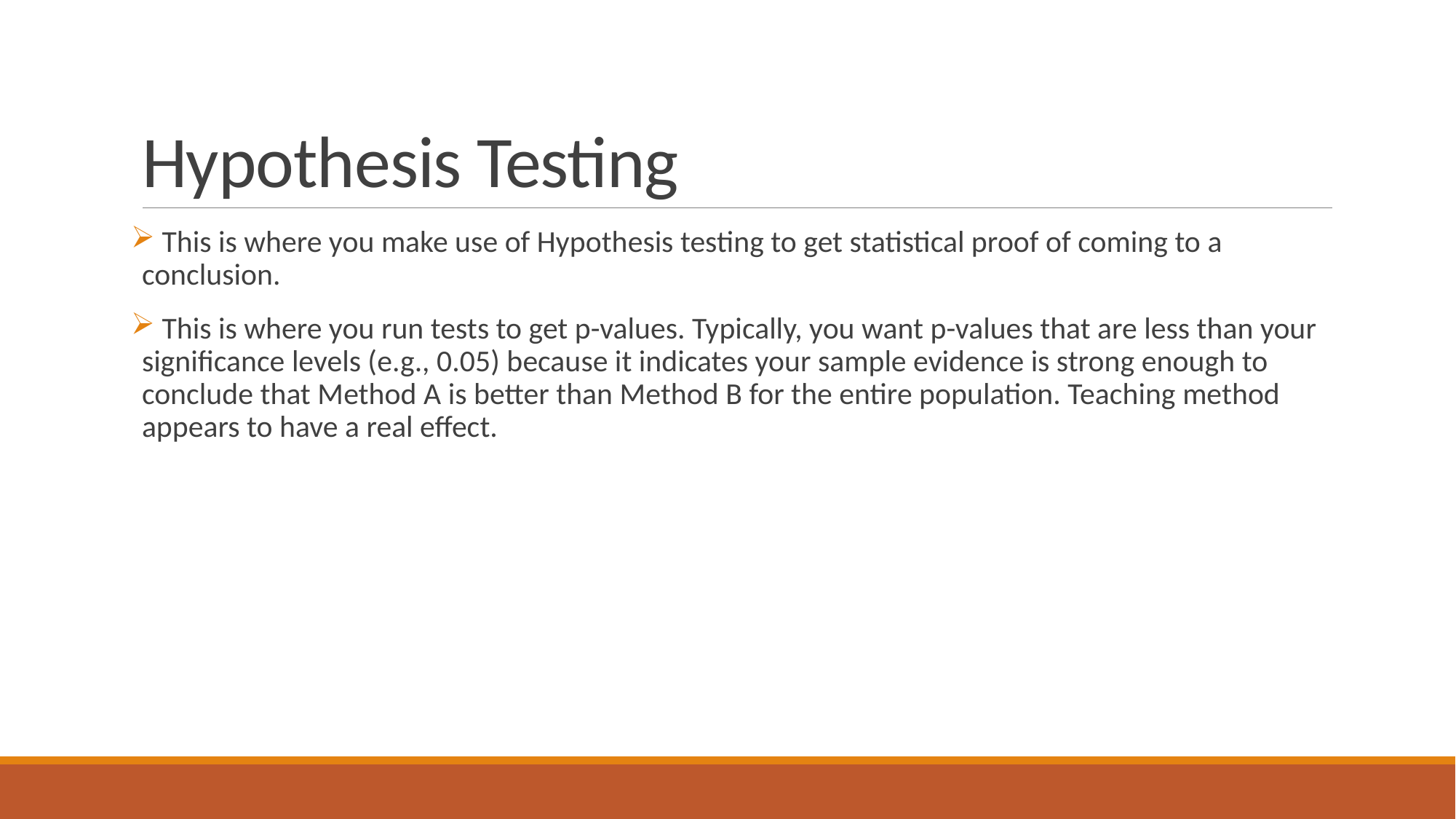

# Hypothesis Testing
 This is where you make use of Hypothesis testing to get statistical proof of coming to a conclusion.
 This is where you run tests to get p-values. Typically, you want p-values that are less than your significance levels (e.g., 0.05) because it indicates your sample evidence is strong enough to conclude that Method A is better than Method B for the entire population. Teaching method appears to have a real effect.